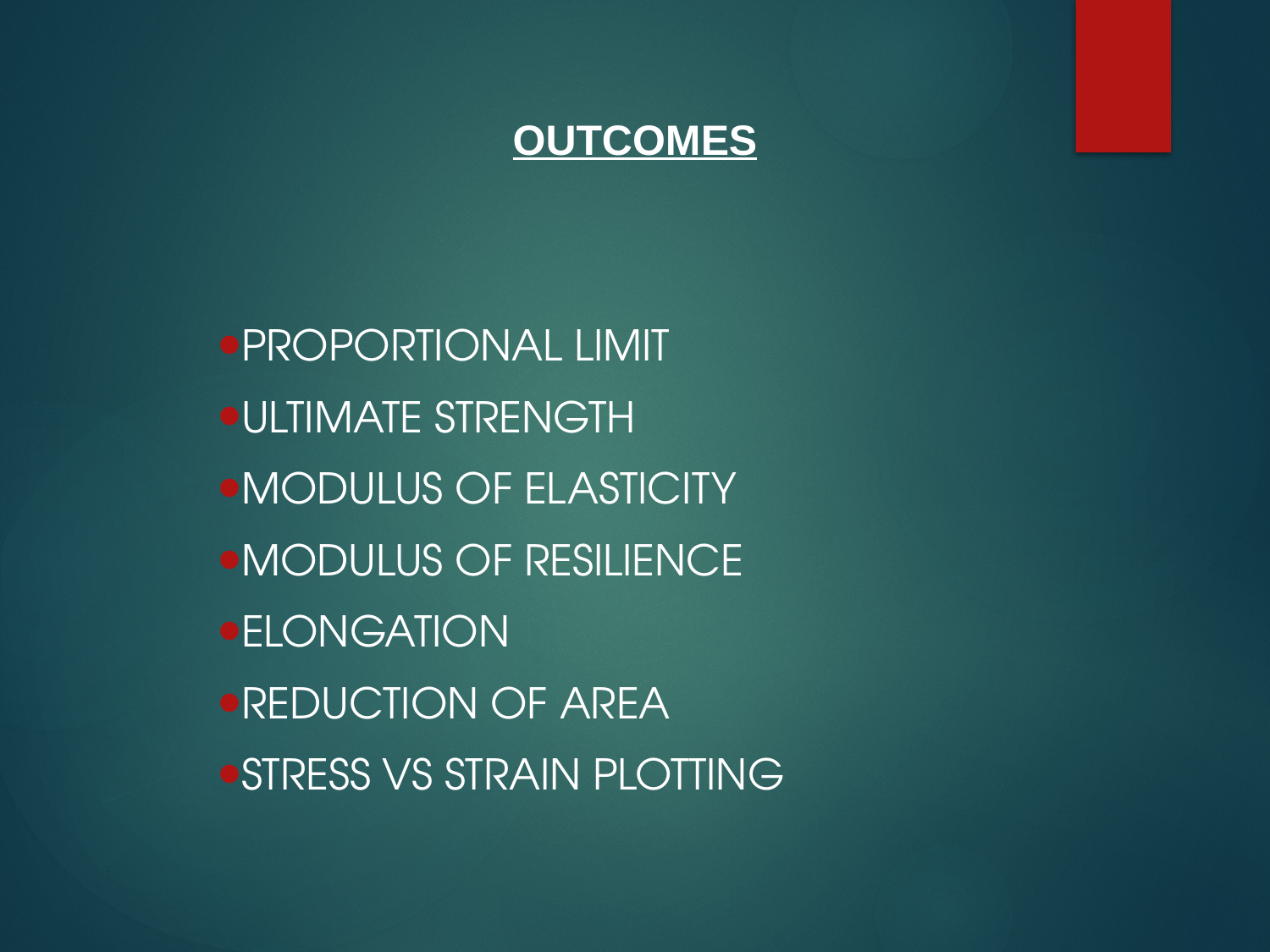

OUTCOMES
PROPORTIONAL LIMIT
ULTIMATE STRENGTH
MODULUS OF ELASTICITY
MODULUS OF RESILIENCE
ELONGATION
REDUCTION OF AREA
STRESS VS STRAIN PLOTTING